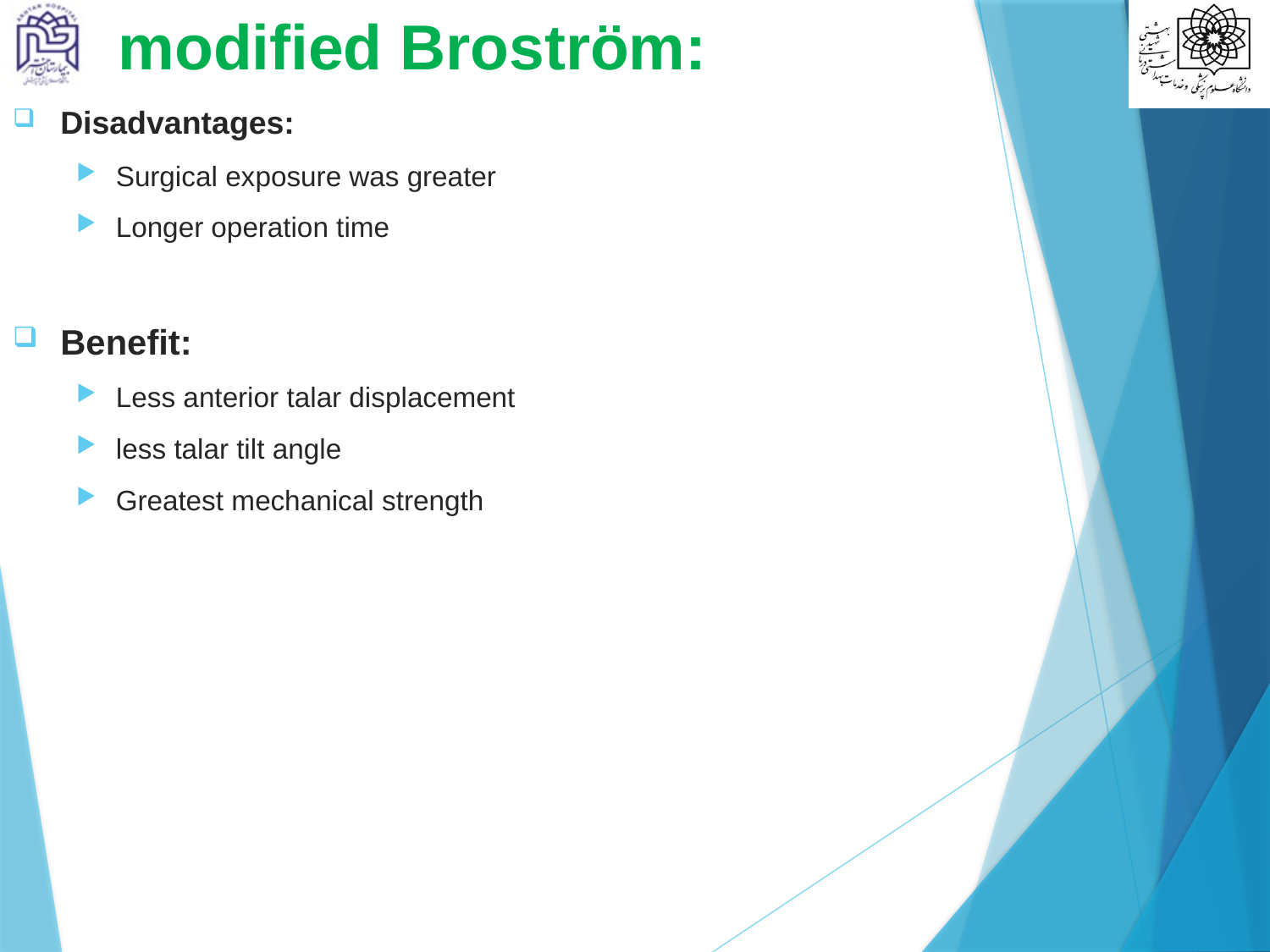

# modified Broström:
Disadvantages:
Surgical exposure was greater
Longer operation time

Benefit:
Less anterior talar displacement
less talar tilt angle
Greatest mechanical strength